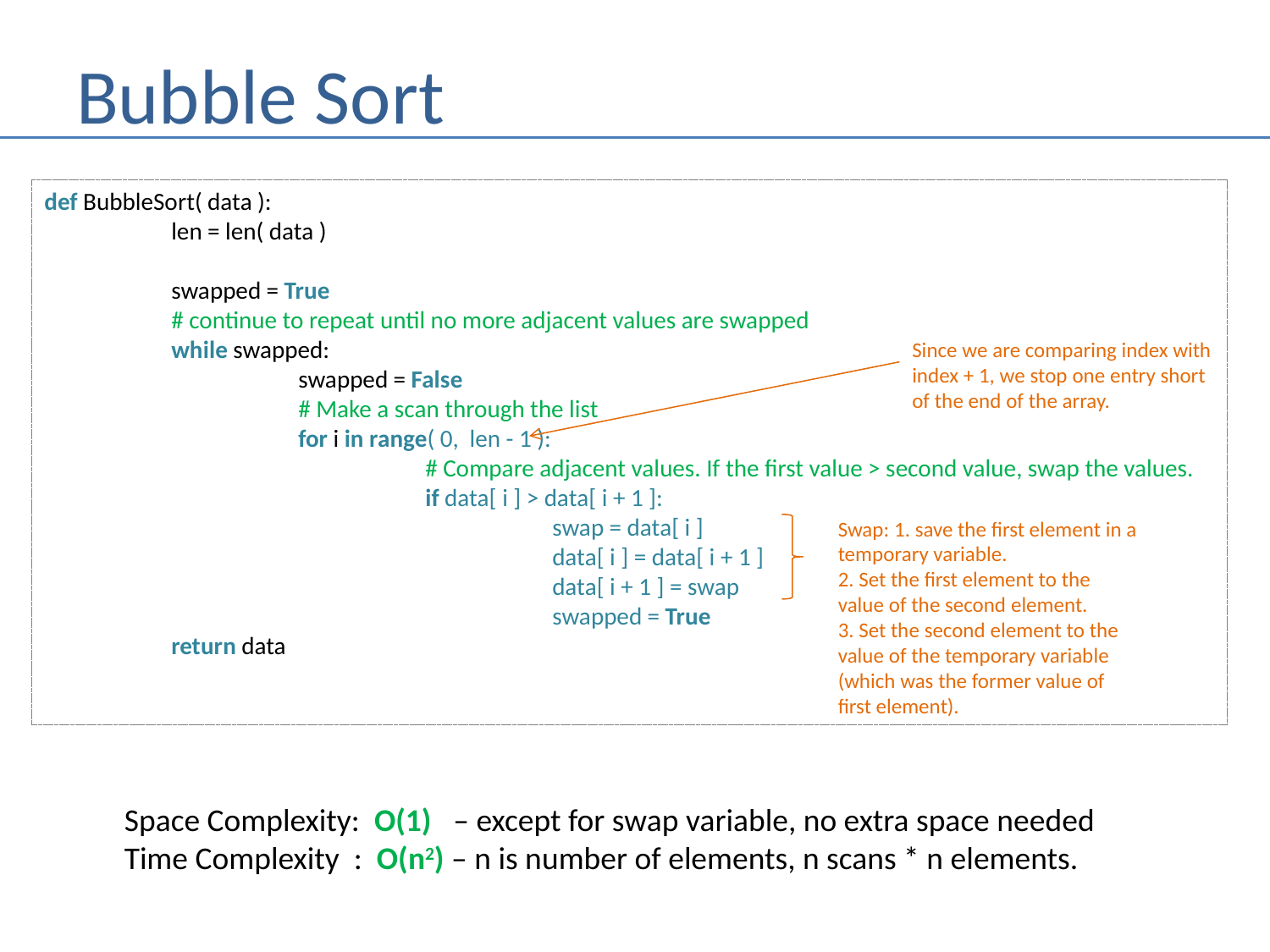

# Bubble Sort
def BubbleSort( data ):
	len = len( data )

	swapped = True
	# continue to repeat until no more adjacent values are swapped
	while swapped:
		swapped = False
		# Make a scan through the list
		for i in range( 0,  len - 1 ):
			# Compare adjacent values. If the first value > second value, swap the values.
			if data[ i ] > data[ i + 1 ]:
				swap = data[ i ]
				data[ i ] = data[ i + 1 ]
				data[ i + 1 ] = swap
				swapped = True
	return data

Since we are comparing index with index + 1, we stop one entry short of the end of the array.
Swap: 1. save the first element in a temporary variable.
2. Set the first element to the value of the second element.
3. Set the second element to the value of the temporary variable (which was the former value of first element).

Space Complexity:  O(1)   – except for swap variable, no extra space needed
Time Complexity  :  O(n2) – n is number of elements, n scans * n elements.